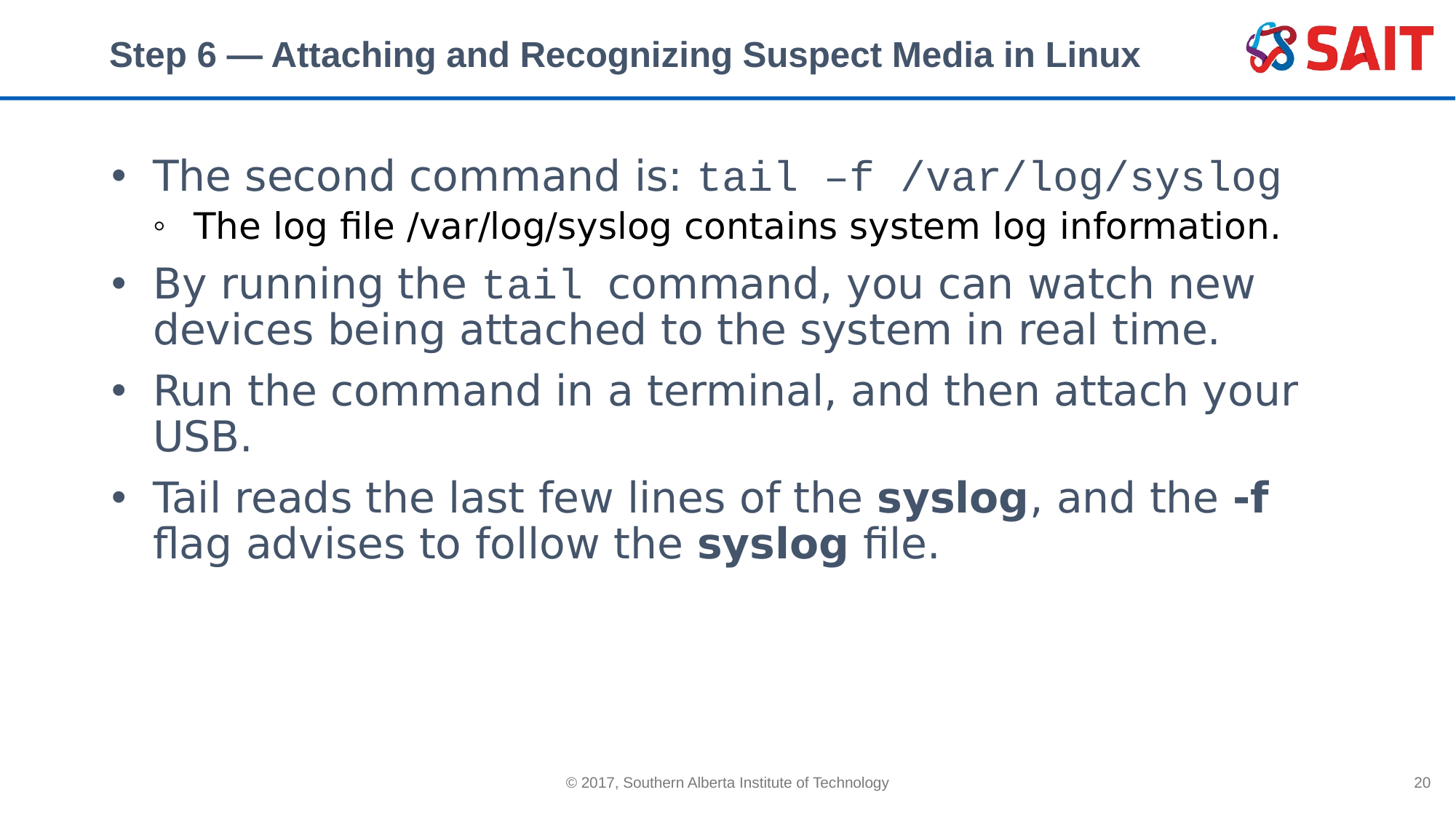

# Step 6 — Attaching and Recognizing Suspect Media in Linux
The second command is: tail –f /var/log/syslog
The log file /var/log/syslog contains system log information.
By running the tail command, you can watch new devices being attached to the system in real time.
Run the command in a terminal, and then attach your USB.
Tail reads the last few lines of the syslog, and the -f flag advises to follow the syslog file.